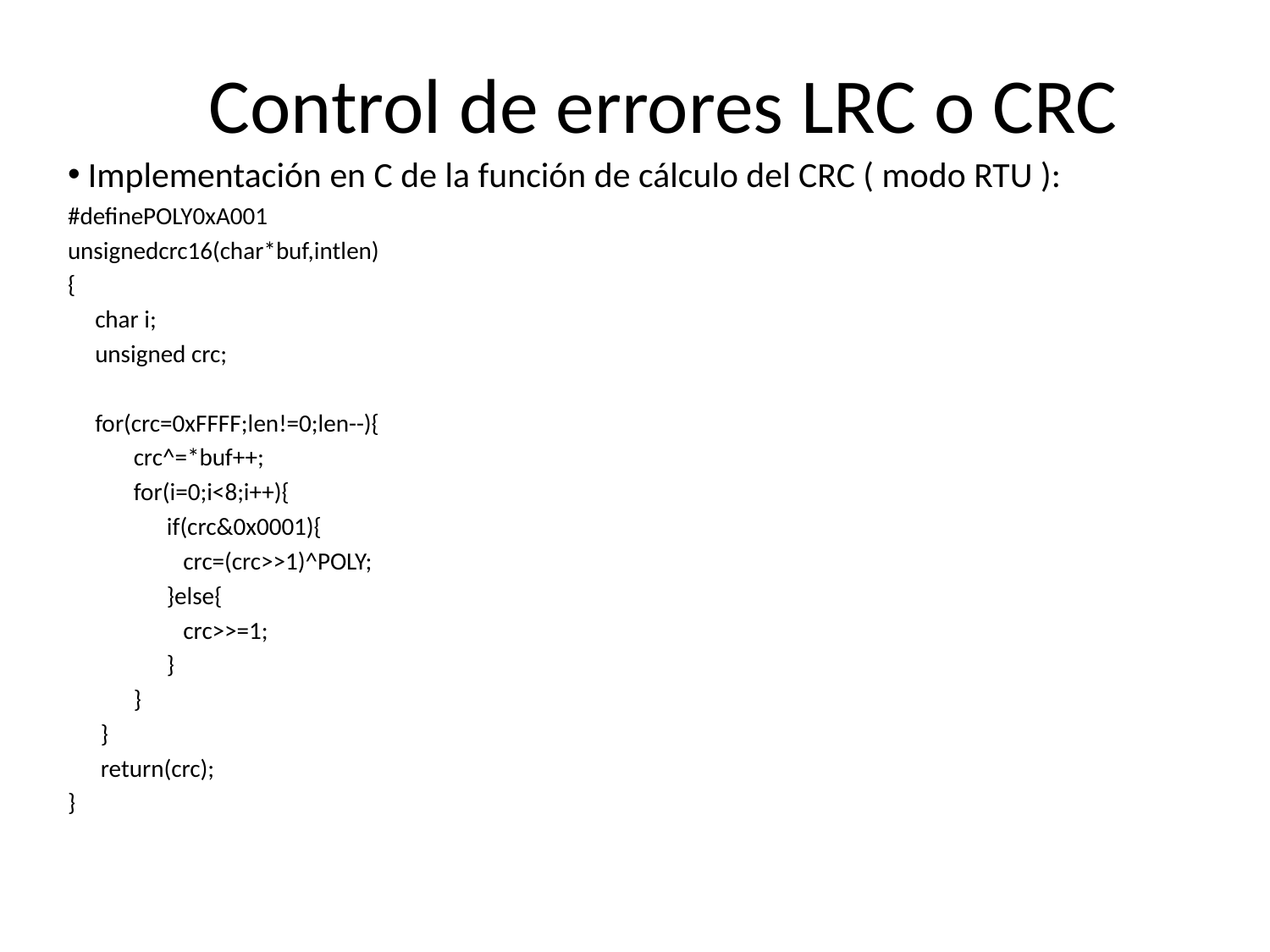

# Control de errores LRC o CRC
 Implementación en C de la función de cálculo del CRC ( modo RTU ):
#definePOLY0xA001
unsignedcrc16(char*buf,intlen)
{
     char i;
     unsigned crc;

     for(crc=0xFFFF;len!=0;len--){
            crc^=*buf++;
            for(i=0;i<8;i++){
                  if(crc&0x0001){
                     crc=(crc>>1)^POLY;
                  }else{
                     crc>>=1;
                  }
            }
      }
      return(crc);
}